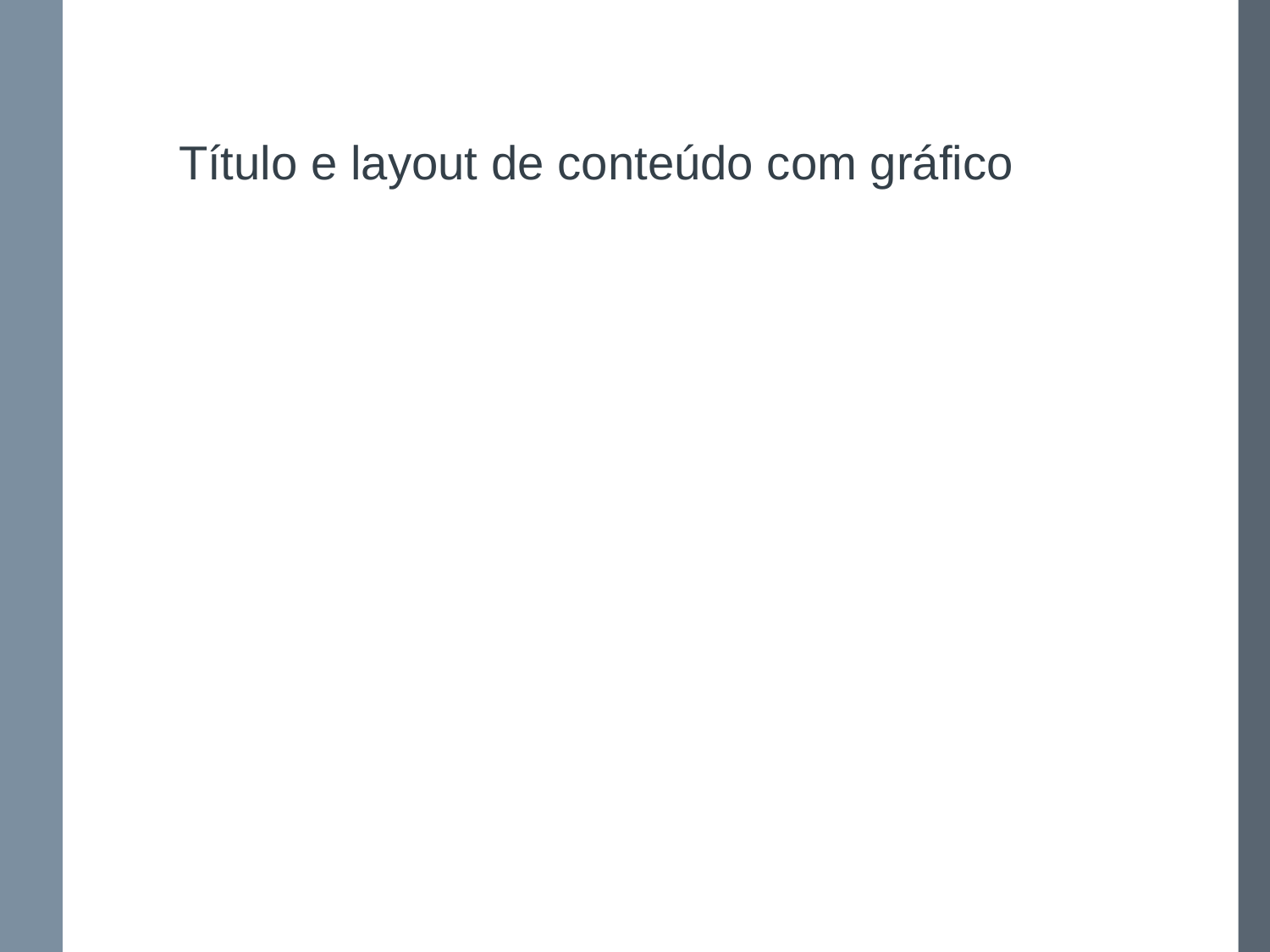

# Título e layout de conteúdo com gráfico